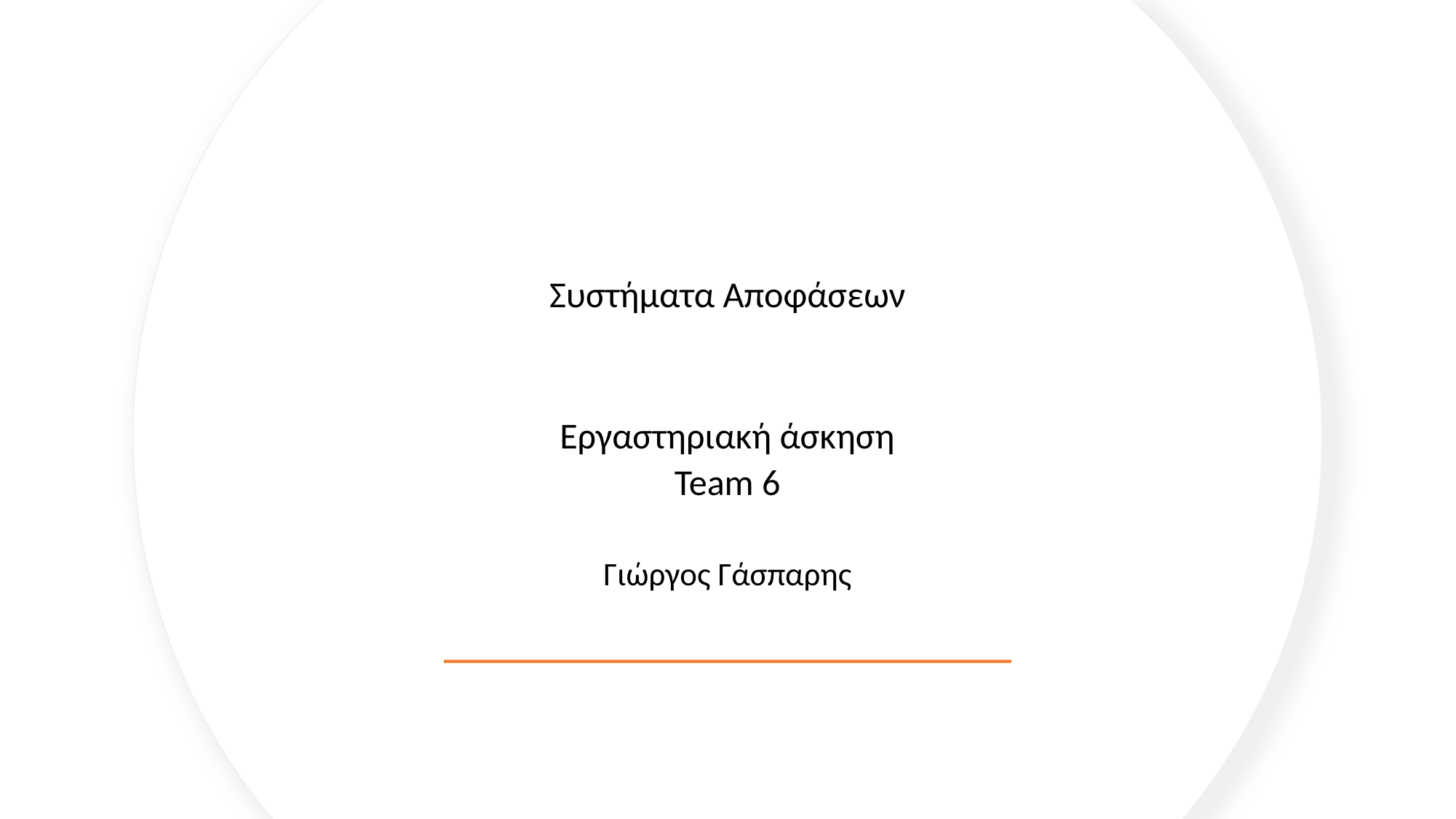

Συστήματα Αποφάσεων

Εργαστηριακή άσκηση
Team 6

Γιώργος Γάσπαρης